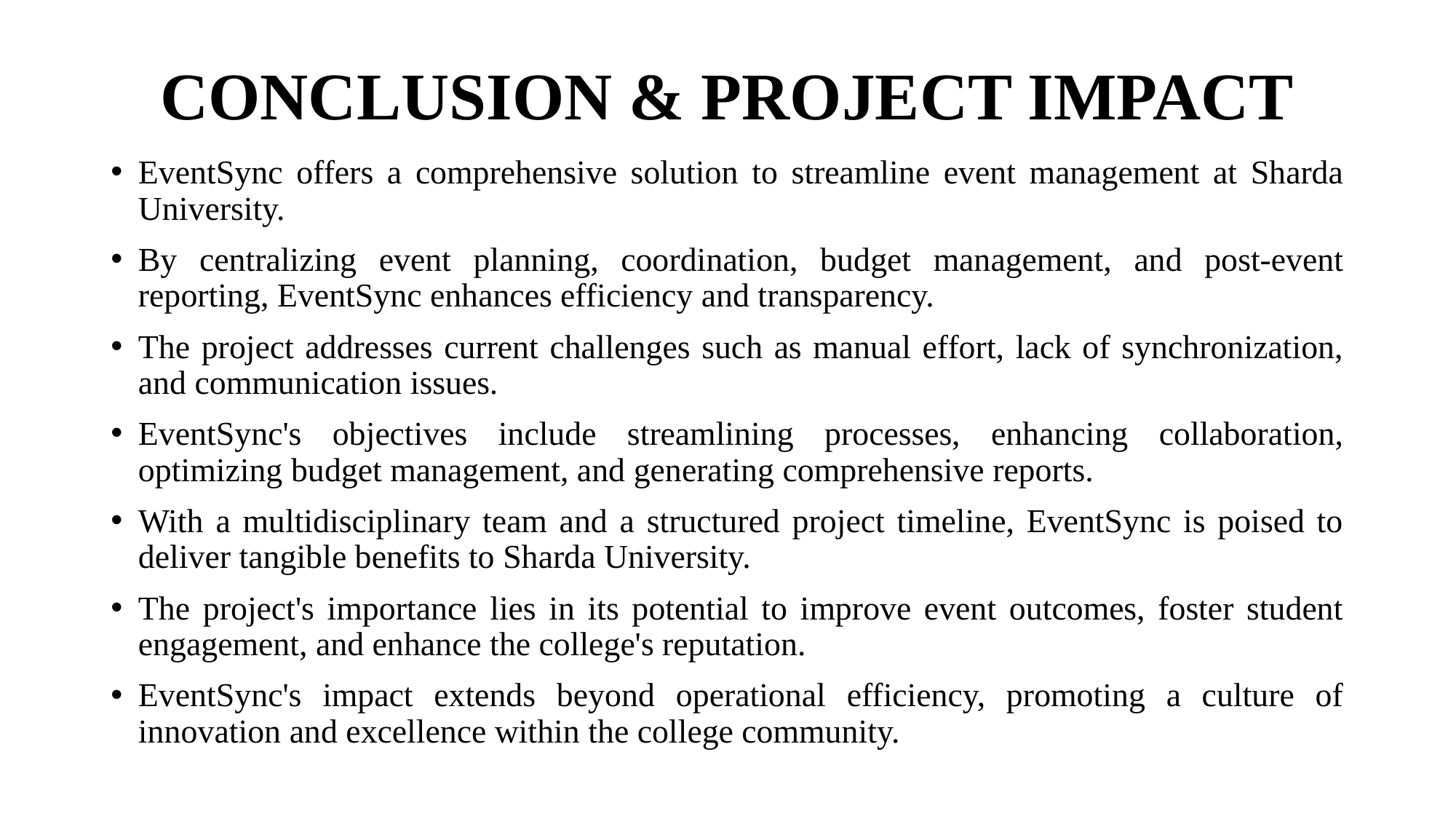

# CONCLUSION & PROJECT IMPACT
EventSync offers a comprehensive solution to streamline event management at Sharda University.
By centralizing event planning, coordination, budget management, and post-event reporting, EventSync enhances efficiency and transparency.
The project addresses current challenges such as manual effort, lack of synchronization, and communication issues.
EventSync's objectives include streamlining processes, enhancing collaboration, optimizing budget management, and generating comprehensive reports.
With a multidisciplinary team and a structured project timeline, EventSync is poised to deliver tangible benefits to Sharda University.
The project's importance lies in its potential to improve event outcomes, foster student engagement, and enhance the college's reputation.
EventSync's impact extends beyond operational efficiency, promoting a culture of innovation and excellence within the college community.